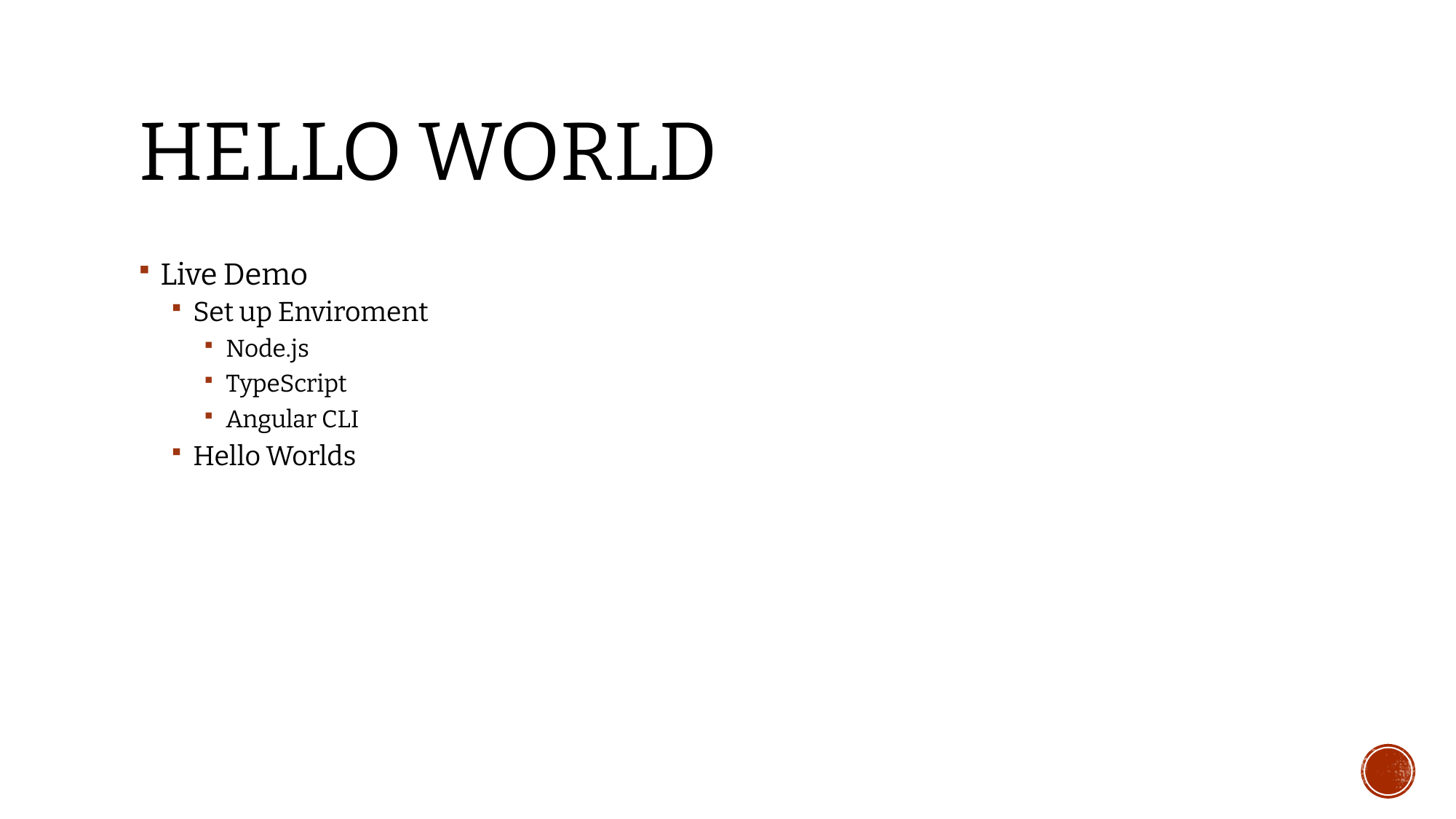

# Hello World
Live Demo
Set up Enviroment
Node.js
TypeScript
Angular CLI
Hello Worlds